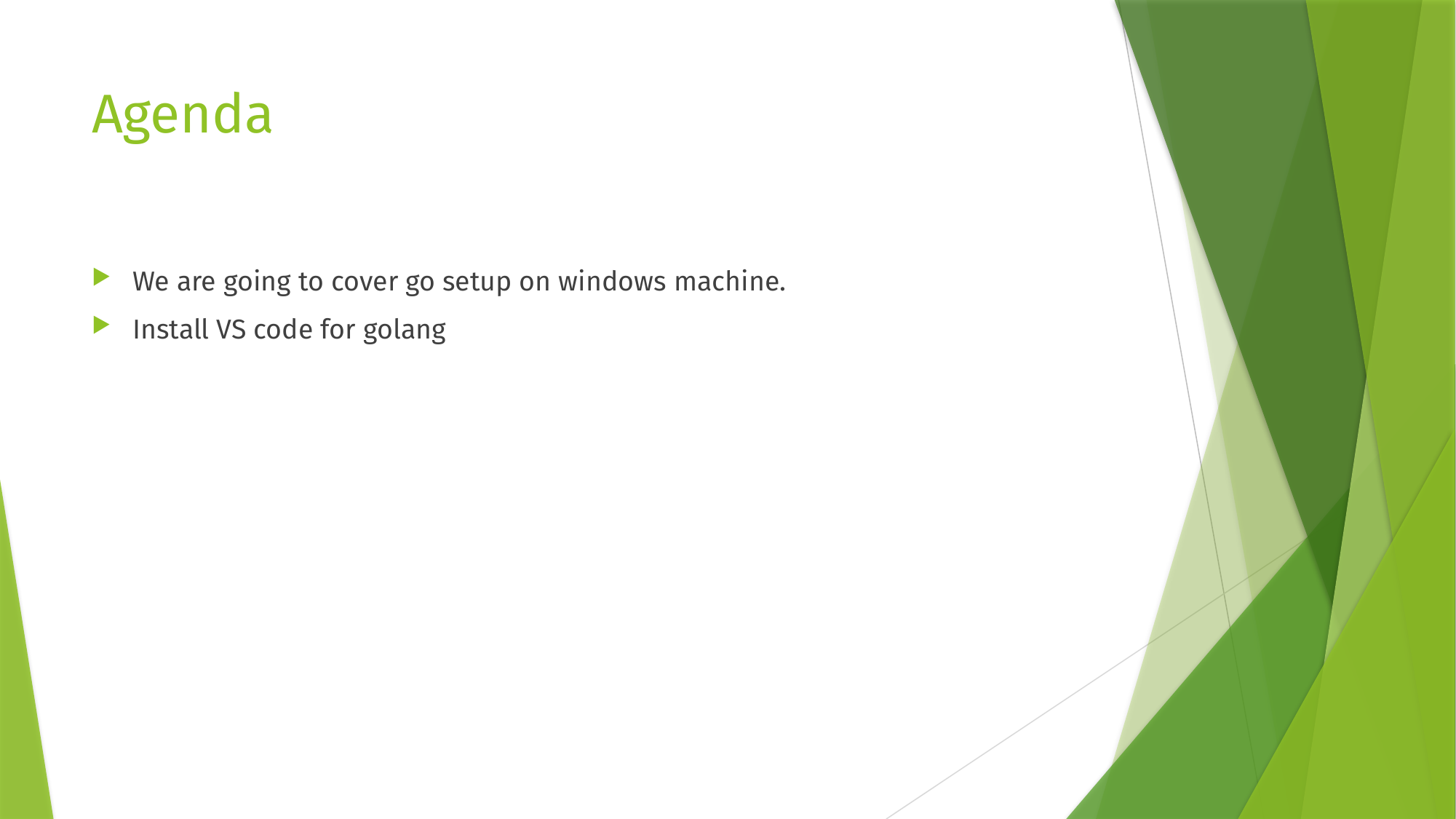

# Agenda
We are going to cover go setup on windows machine.
Install VS code for golang